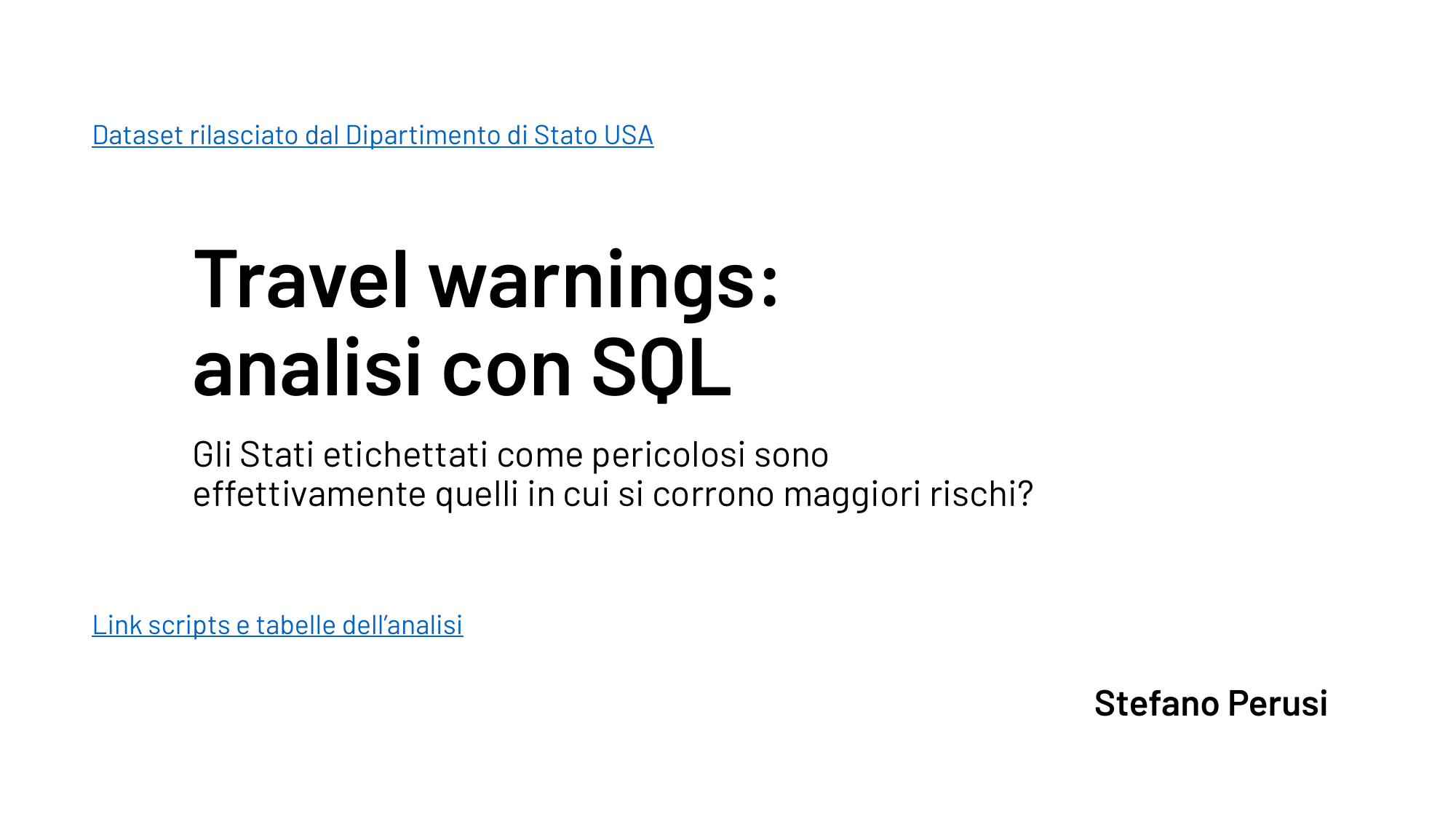

Dataset rilasciato dal Dipartimento di Stato USA
# Travel warnings: analisi con SQL
Gli Stati etichettati come pericolosi sono effettivamente quelli in cui si corrono maggiori rischi?
Link scripts e tabelle dell’analisi
Stefano Perusi